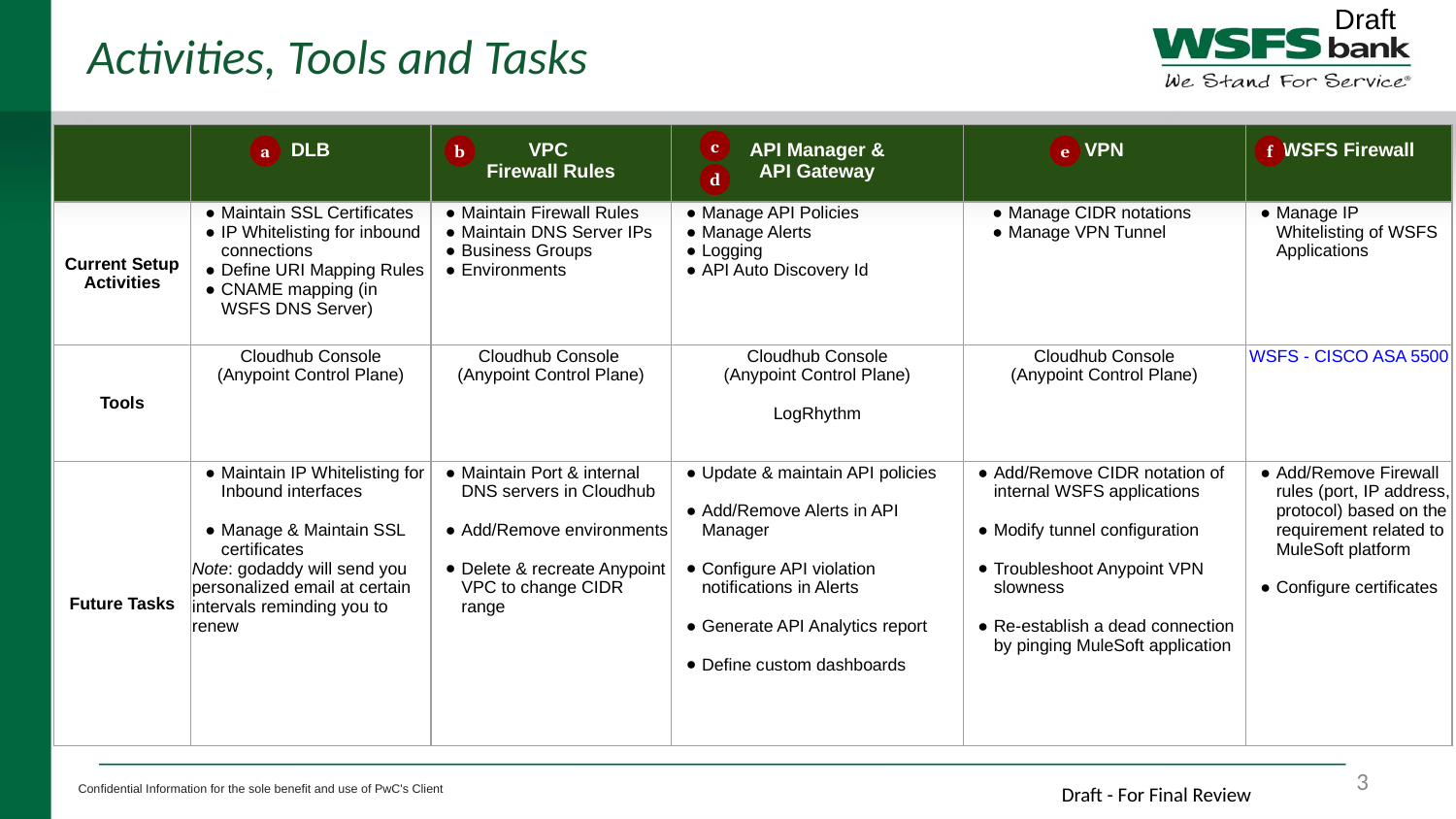

Draft
# Activities, Tools and Tasks
|  | DLB | VPC Firewall Rules | API Manager & API Gateway | VPN | WSFS Firewall |
| --- | --- | --- | --- | --- | --- |
| Current Setup Activities | Maintain SSL Certificates IP Whitelisting for inbound connections Define URI Mapping Rules CNAME mapping (in WSFS DNS Server) | Maintain Firewall Rules Maintain DNS Server IPs Business Groups Environments | Manage API Policies Manage Alerts Logging API Auto Discovery Id | Manage CIDR notations Manage VPN Tunnel | Manage IP Whitelisting of WSFS Applications |
| Tools | Cloudhub Console (Anypoint Control Plane) | Cloudhub Console (Anypoint Control Plane) | Cloudhub Console (Anypoint Control Plane) LogRhythm | Cloudhub Console (Anypoint Control Plane) | WSFS - CISCO ASA 5500 |
| Future Tasks | Maintain IP Whitelisting for Inbound interfaces Manage & Maintain SSL certificates Note: godaddy will send you personalized email at certain intervals reminding you to renew | Maintain Port & internal DNS servers in Cloudhub Add/Remove environments Delete & recreate Anypoint VPC to change CIDR range | Update & maintain API policies Add/Remove Alerts in API Manager Configure API violation notifications in Alerts Generate API Analytics report Define custom dashboards | Add/Remove CIDR notation of internal WSFS applications Modify tunnel configuration Troubleshoot Anypoint VPN slowness Re-establish a dead connection by pinging MuleSoft application | Add/Remove Firewall rules (port, IP address, protocol) based on the requirement related to MuleSoft platform Configure certificates |
c
a
b
e
f
d
3
Draft - For Final Review
Confidential Information for the sole benefit and use of PwC's Client